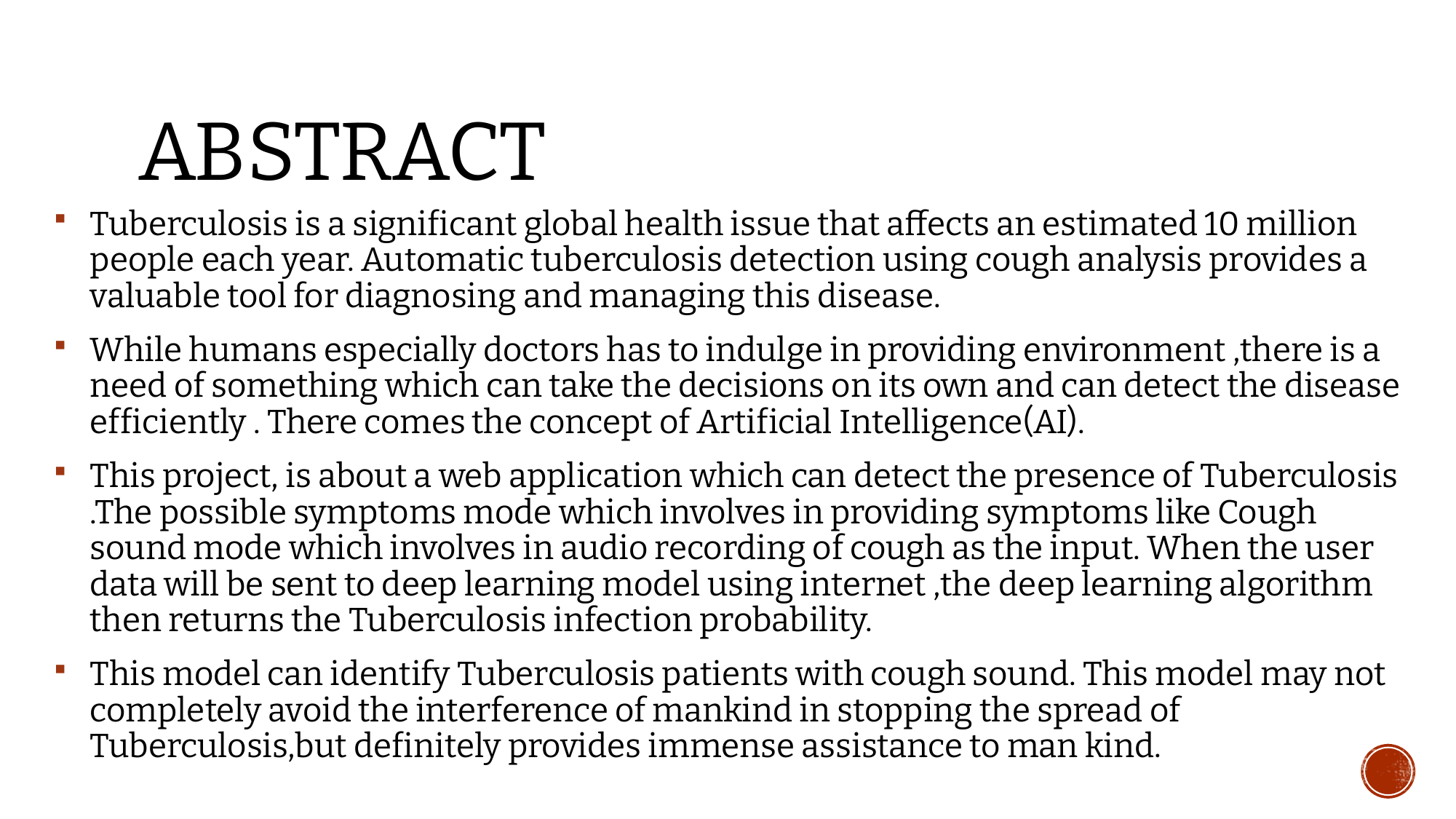

# Abstract
Tuberculosis is a significant global health issue that affects an estimated 10 million people each year. Automatic tuberculosis detection using cough analysis provides a valuable tool for diagnosing and managing this disease.
While humans especially doctors has to indulge in providing environment ,there is a need of something which can take the decisions on its own and can detect the disease efficiently . There comes the concept of Artificial Intelligence(AI).
This project, is about a web application which can detect the presence of Tuberculosis .The possible symptoms mode which involves in providing symptoms like Cough sound mode which involves in audio recording of cough as the input. When the user data will be sent to deep learning model using internet ,the deep learning algorithm then returns the Tuberculosis infection probability.
This model can identify Tuberculosis patients with cough sound. This model may not completely avoid the interference of mankind in stopping the spread of Tuberculosis,but definitely provides immense assistance to man kind.